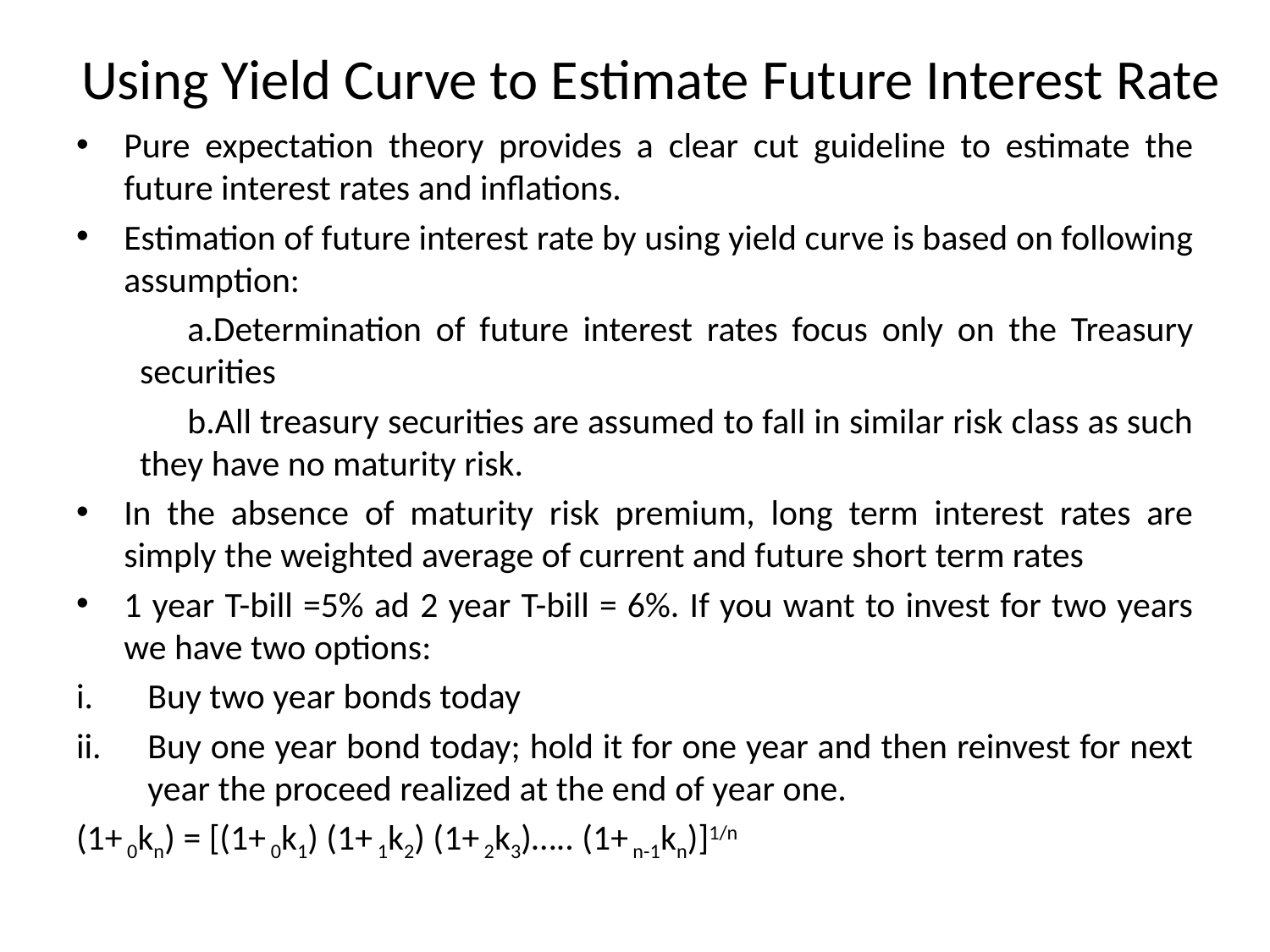

# Using Yield Curve to Estimate Future Interest Rate
Pure expectation theory provides a clear cut guideline to estimate the future interest rates and inflations.
Estimation of future interest rate by using yield curve is based on following assumption:
Determination of future interest rates focus only on the Treasury securities
All treasury securities are assumed to fall in similar risk class as such they have no maturity risk.
In the absence of maturity risk premium, long term interest rates are simply the weighted average of current and future short term rates
1 year T-bill =5% ad 2 year T-bill = 6%. If you want to invest for two years we have two options:
Buy two year bonds today
Buy one year bond today; hold it for one year and then reinvest for next year the proceed realized at the end of year one.
(1+ 0kn) = [(1+ 0k1) (1+ 1k2) (1+ 2k3)….. (1+ n-1kn)]1/n